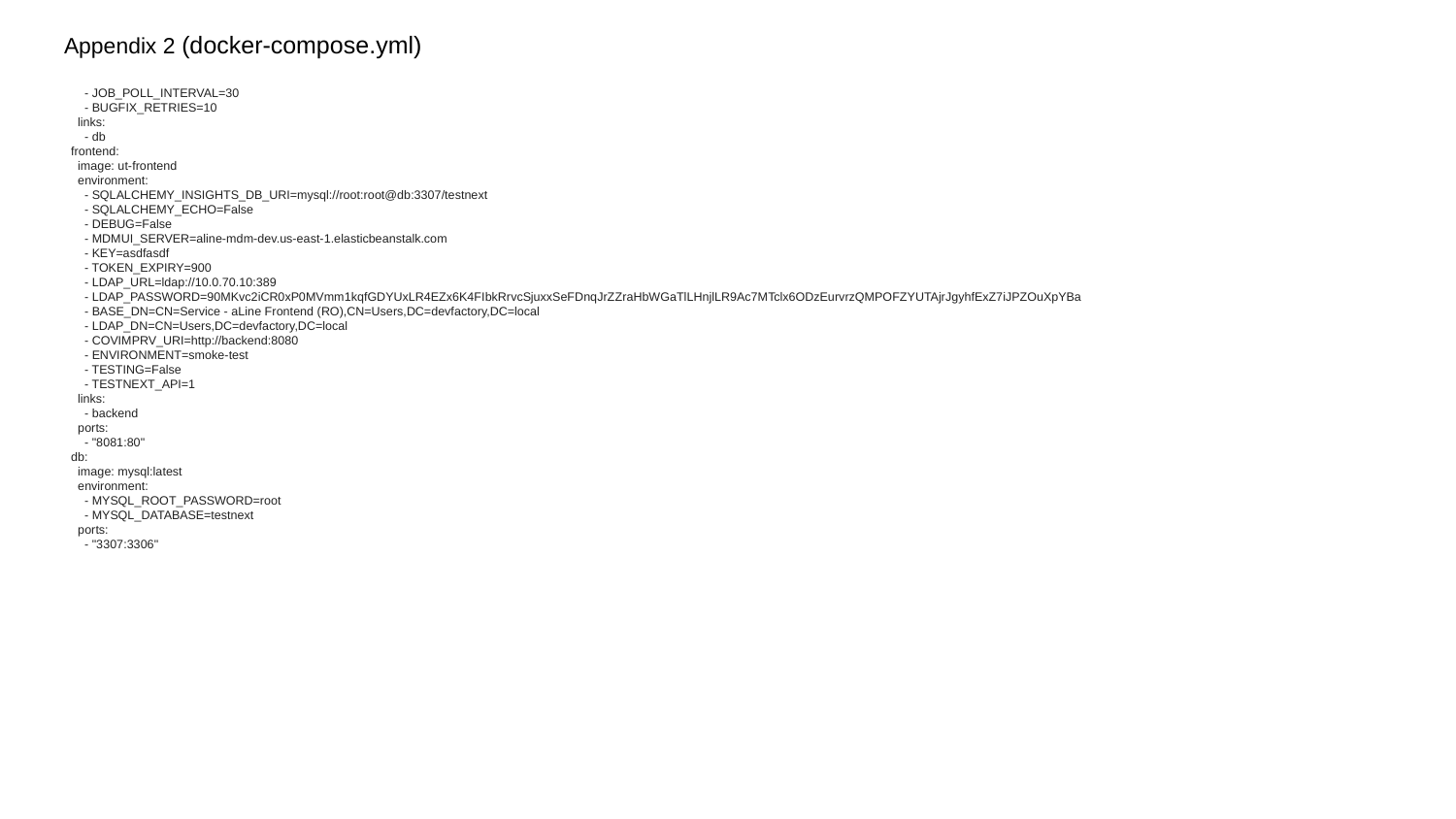

# Appendix 2 (docker-compose.yml)
      - JOB_POLL_INTERVAL=30
      - BUGFIX_RETRIES=10
    links:
      - db
  frontend:
    image: ut-frontend
    environment:
      - SQLALCHEMY_INSIGHTS_DB_URI=mysql://root:root@db:3307/testnext
      - SQLALCHEMY_ECHO=False
      - DEBUG=False
      - MDMUI_SERVER=aline-mdm-dev.us-east-1.elasticbeanstalk.com
      - KEY=asdfasdf
      - TOKEN_EXPIRY=900
      - LDAP_URL=ldap://10.0.70.10:389
      - LDAP_PASSWORD=90MKvc2iCR0xP0MVmm1kqfGDYUxLR4EZx6K4FIbkRrvcSjuxxSeFDnqJrZZraHbWGaTlLHnjlLR9Ac7MTclx6ODzEurvrzQMPOFZYUTAjrJgyhfExZ7iJPZOuXpYBa
      - BASE_DN=CN=Service - aLine Frontend (RO),CN=Users,DC=devfactory,DC=local
      - LDAP_DN=CN=Users,DC=devfactory,DC=local
      - COVIMPRV_URI=http://backend:8080
      - ENVIRONMENT=smoke-test
      - TESTING=False
      - TESTNEXT_API=1
    links:
      - backend
    ports:
      - "8081:80"
  db:
    image: mysql:latest
    environment:
      - MYSQL_ROOT_PASSWORD=root
      - MYSQL_DATABASE=testnext
    ports:
      - "3307:3306"